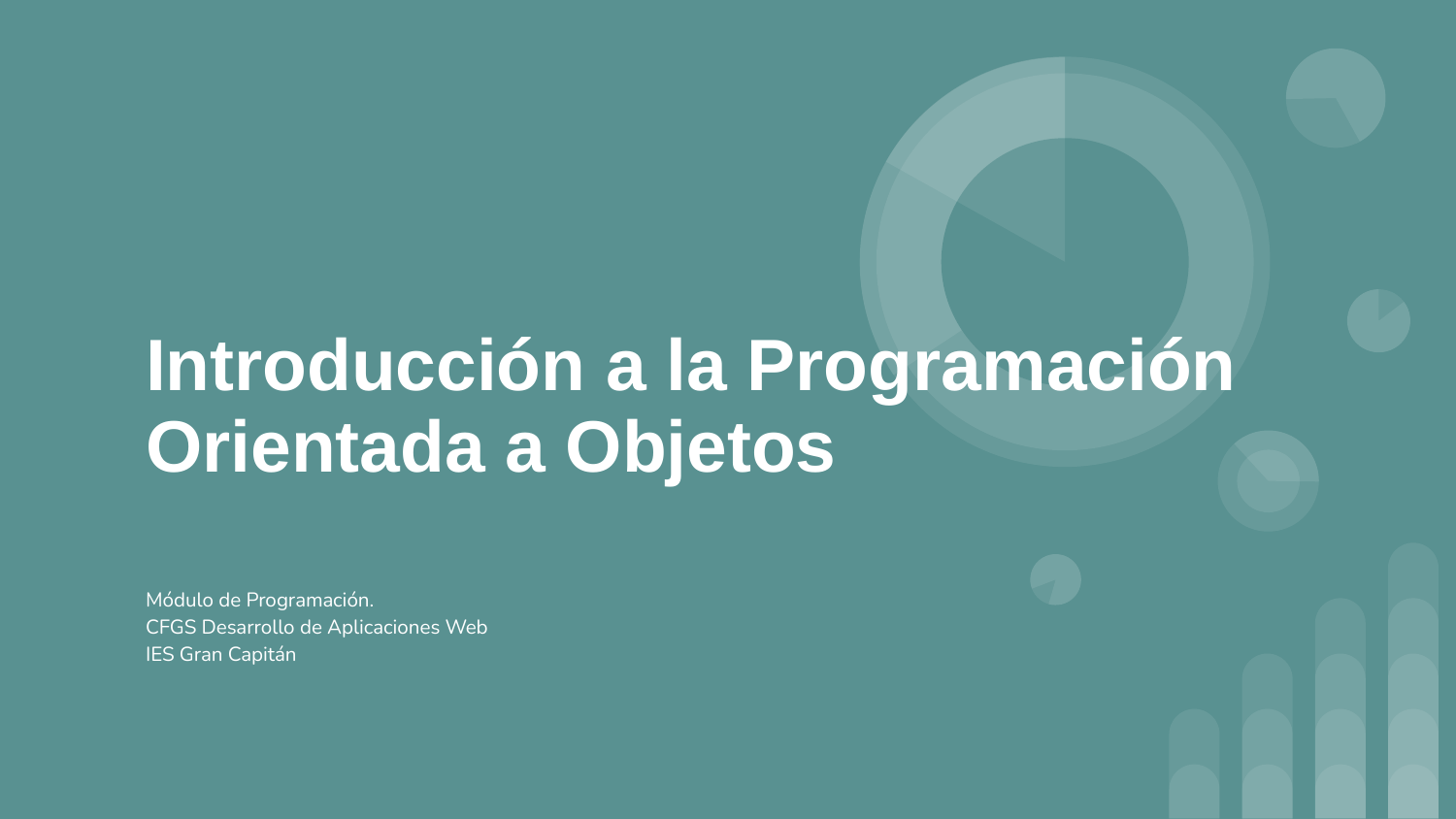

# Introducción a la Programación Orientada a Objetos
Módulo de Programación.
CFGS Desarrollo de Aplicaciones Web
IES Gran Capitán